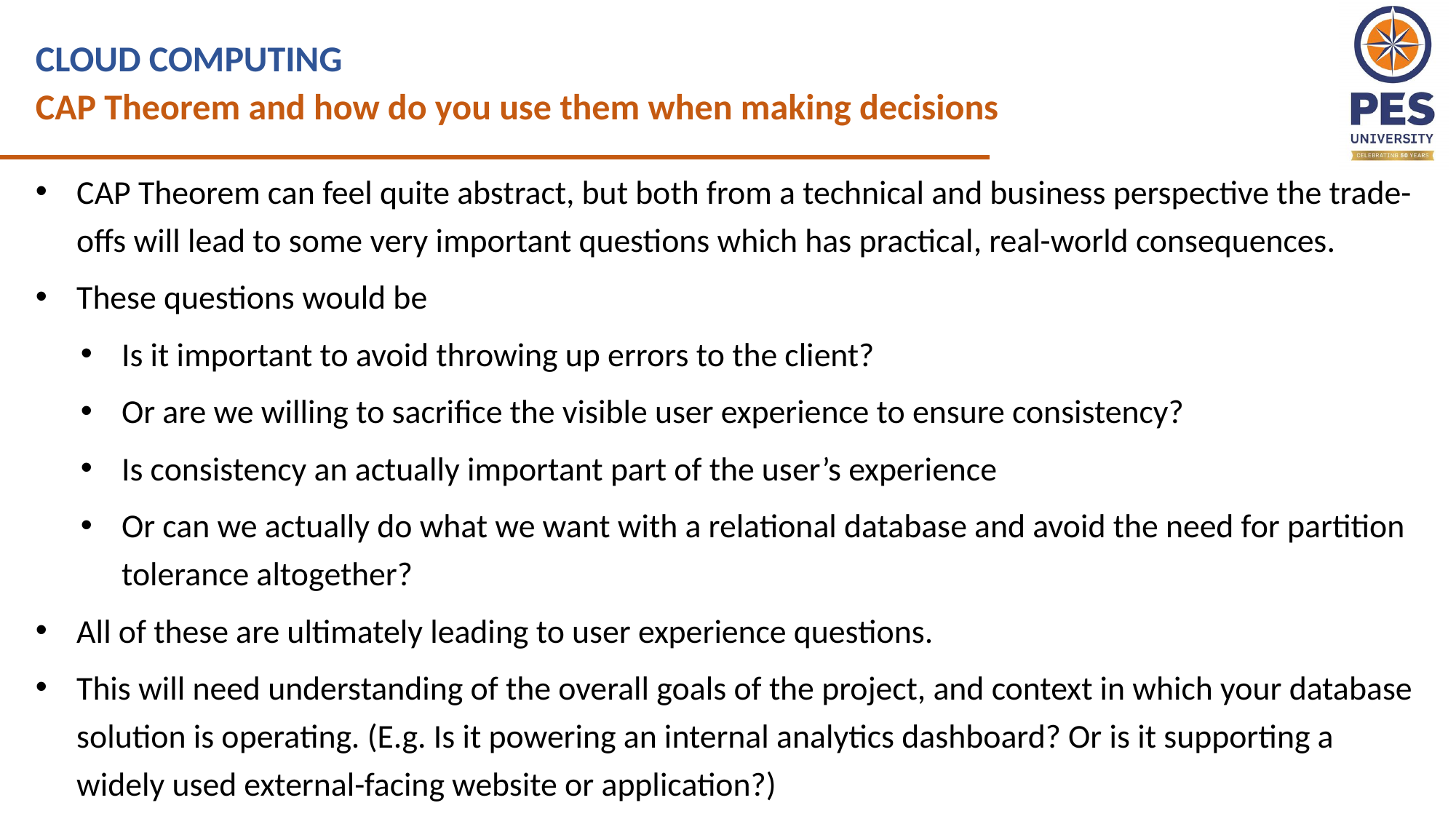

CLOUD COMPUTING
CAP Theorem and how do you use them when making decisions
CAP Theorem can feel quite abstract, but both from a technical and business perspective the trade-offs will lead to some very important questions which has practical, real-world consequences.
These questions would be
Is it important to avoid throwing up errors to the client?
Or are we willing to sacrifice the visible user experience to ensure consistency?
Is consistency an actually important part of the user’s experience
Or can we actually do what we want with a relational database and avoid the need for partition tolerance altogether?
All of these are ultimately leading to user experience questions.
This will need understanding of the overall goals of the project, and context in which your database solution is operating. (E.g. Is it powering an internal analytics dashboard? Or is it supporting a widely used external-facing website or application?)